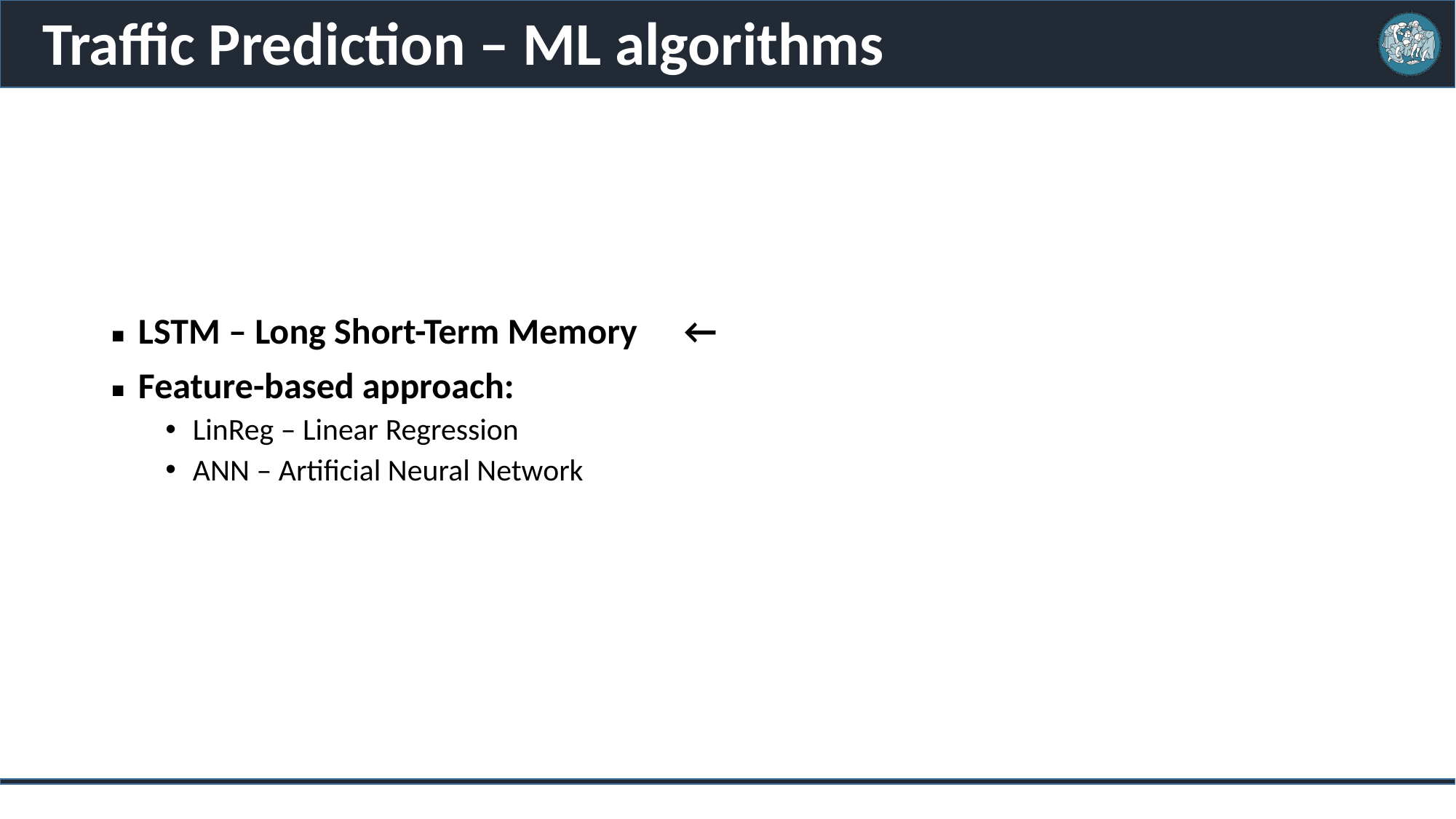

# Traffic Prediction – ML algorithms
LSTM – Long Short-Term Memory	←
Feature-based approach:
LinReg – Linear Regression
ANN – Artificial Neural Network